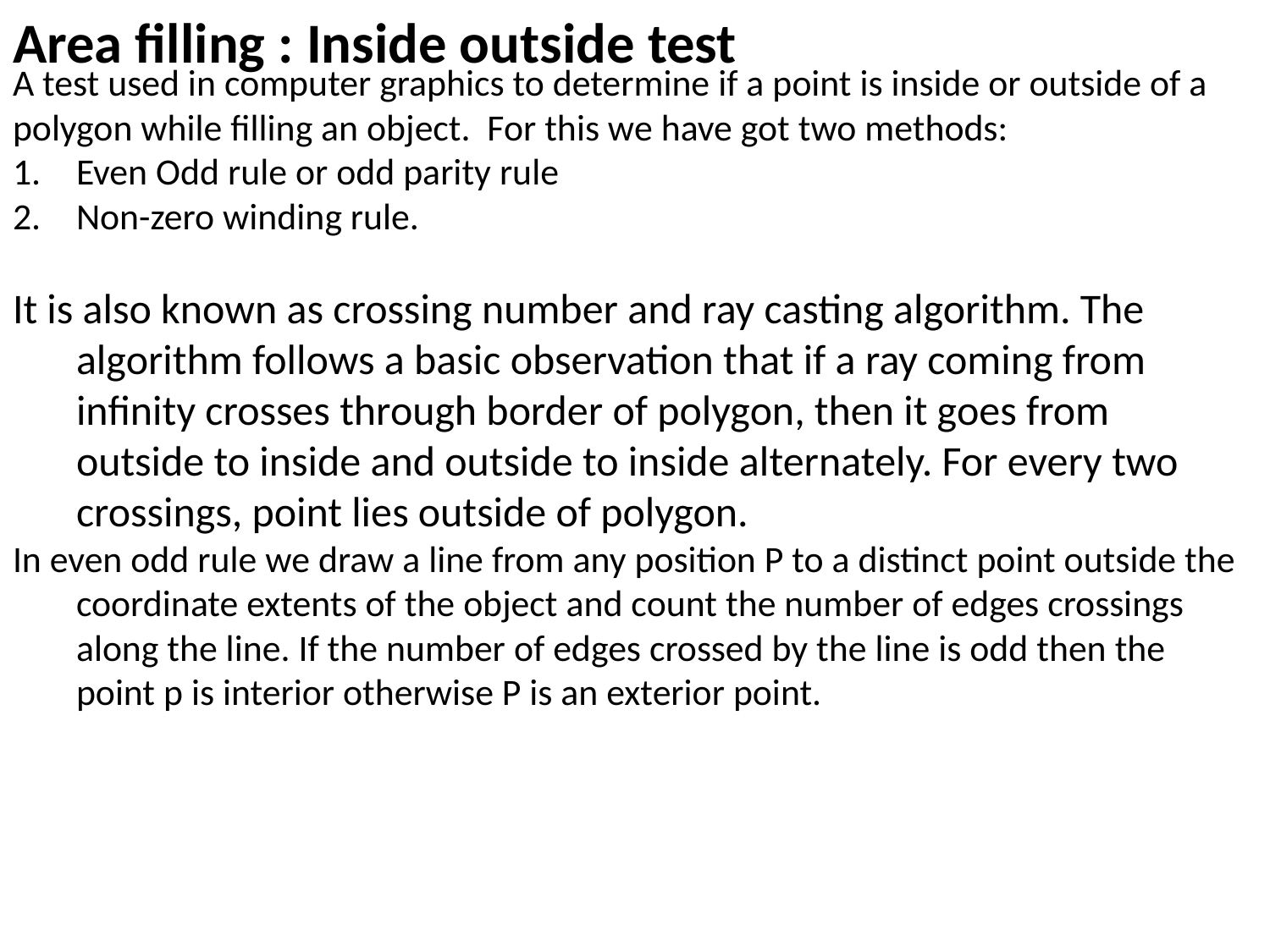

Area filling : Inside outside test

A test used in computer graphics to determine if a point is inside or outside of a polygon while filling an object.  For this we have got two methods:
Even Odd rule or odd parity rule
Non-zero winding rule.

It is also known as crossing number and ray casting algorithm. The algorithm follows a basic observation that if a ray coming from infinity crosses through border of polygon, then it goes from outside to inside and outside to inside alternately. For every two crossings, point lies outside of polygon.
In even odd rule we draw a line from any position P to a distinct point outside the coordinate extents of the object and count the number of edges crossings along the line. If the number of edges crossed by the line is odd then the point p is interior otherwise P is an exterior point.